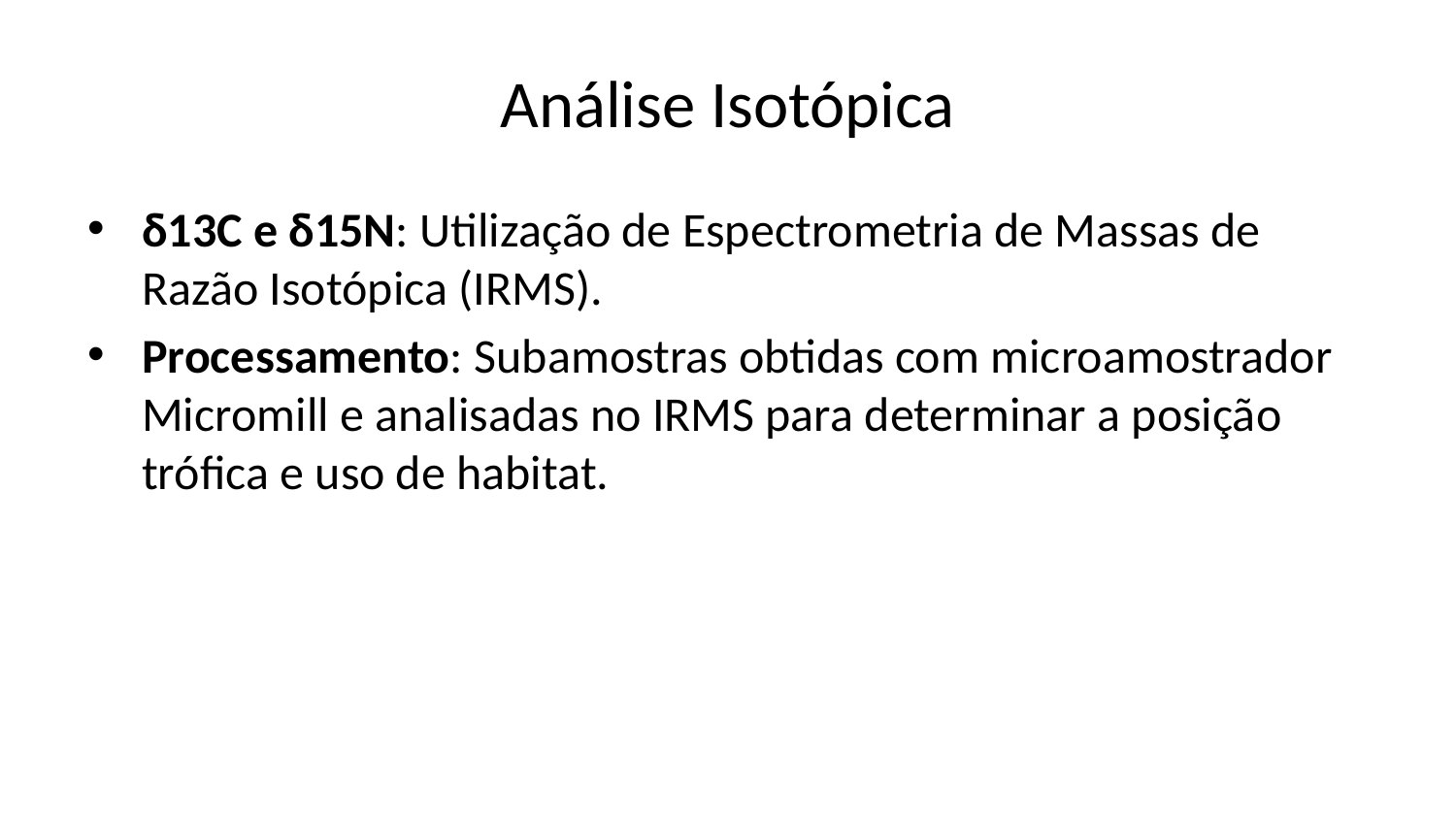

# Análise Isotópica
δ13C e δ15N: Utilização de Espectrometria de Massas de Razão Isotópica (IRMS).
Processamento: Subamostras obtidas com microamostrador Micromill e analisadas no IRMS para determinar a posição trófica e uso de habitat.